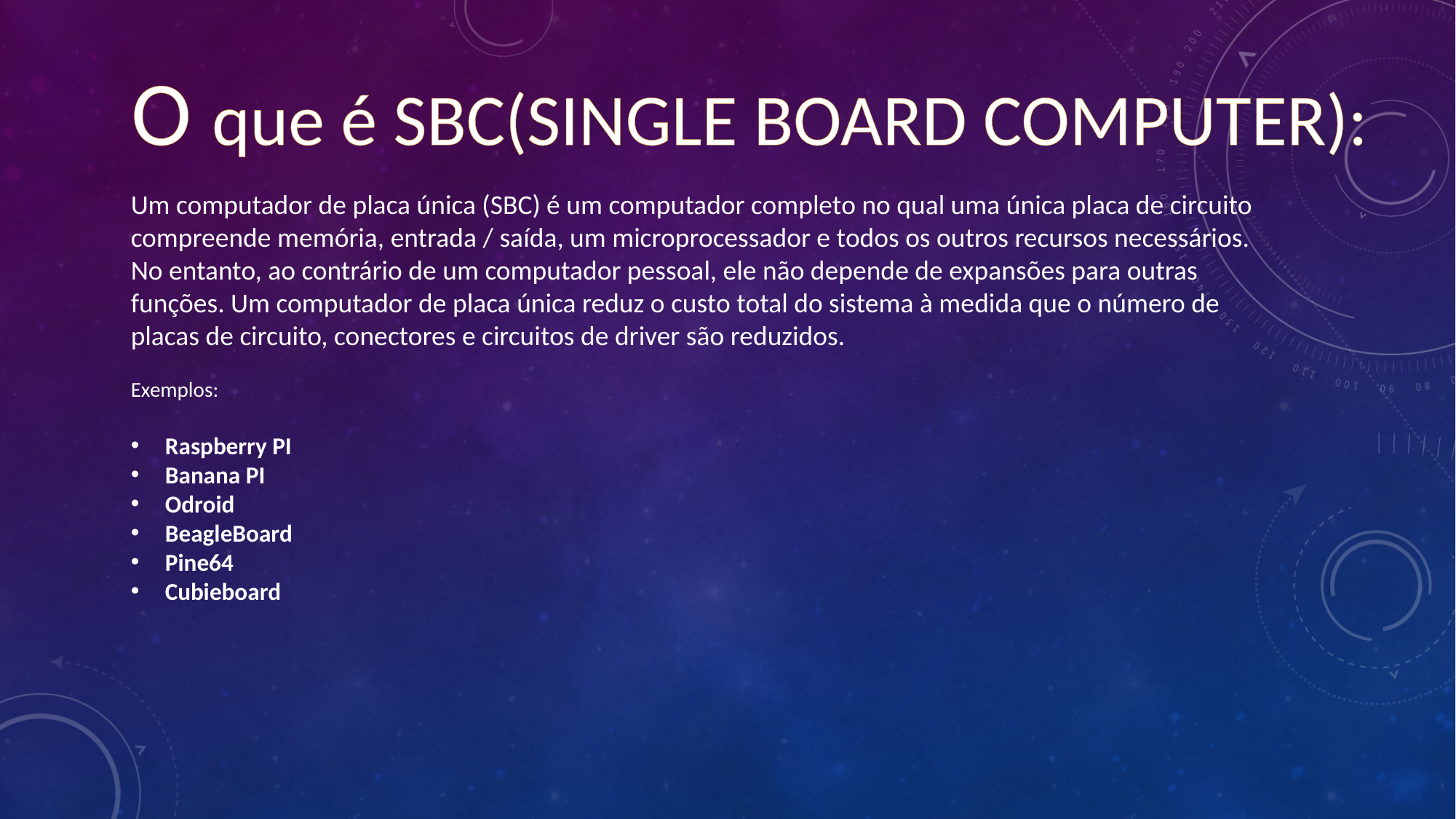

# O que é SBC(SINGLE BOARD COMPUTER):
Um computador de placa única (SBC) é um computador completo no qual uma única placa de circuito compreende memória, entrada / saída, um microprocessador e todos os outros recursos necessários. No entanto, ao contrário de um computador pessoal, ele não depende de expansões para outras funções. Um computador de placa única reduz o custo total do sistema à medida que o número de placas de circuito, conectores e circuitos de driver são reduzidos.

Exemplos:

Raspberry PI
Banana PI
Odroid
BeagleBoard
Pine64
Cubieboard